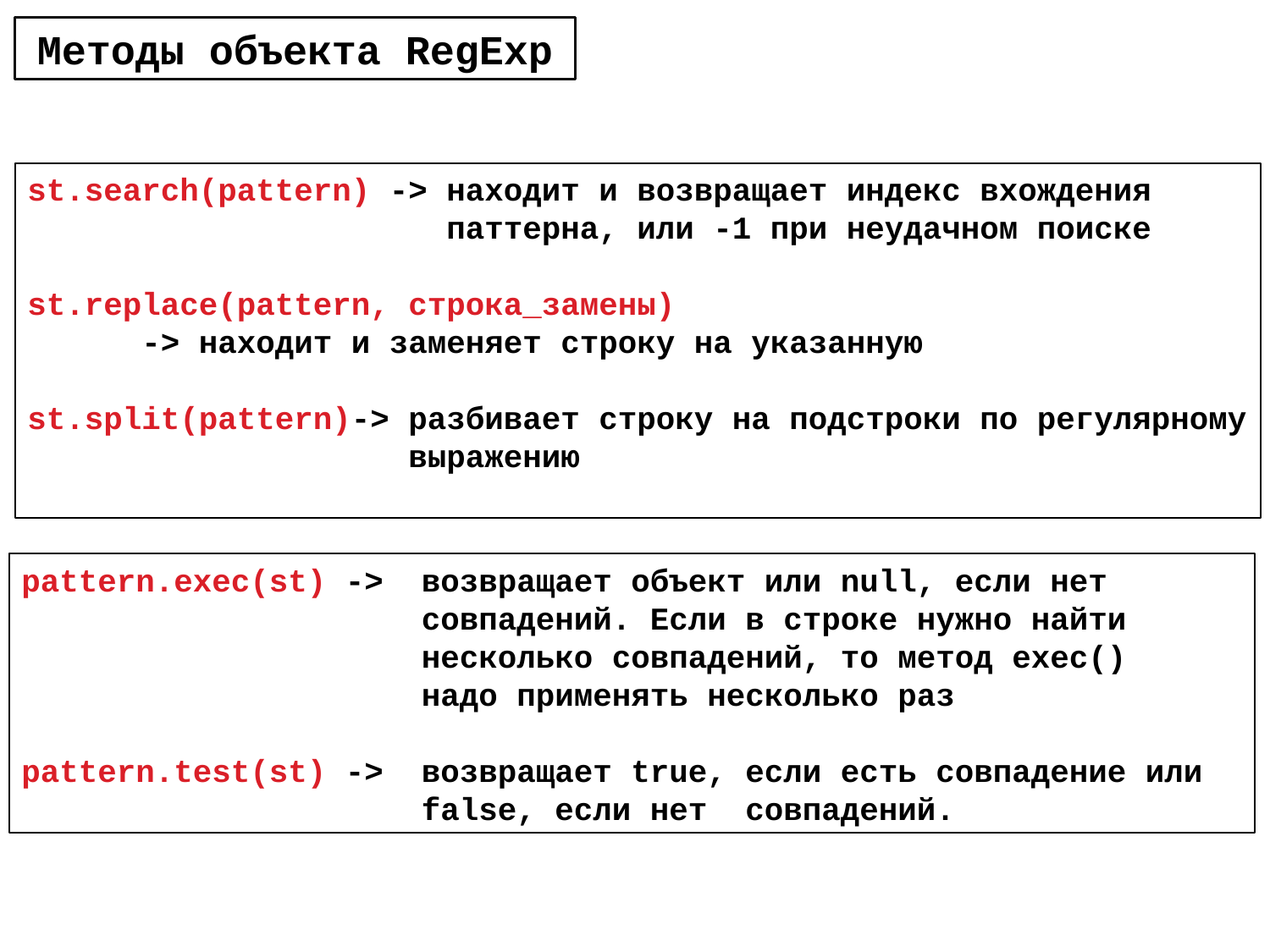

Методы объекта RegExp
st.search(pattern) -> находит и возвращает индекс вхождения
                      паттерна, или -1 при неудачном поиске

st.replace(pattern, строка_замены)
      -> находит и заменяет строку на указанную

st.split(pattern)-> разбивает строку на подстроки по регулярному
			выражению

pattern.exec(st) ->  возвращает объект или null, если нет
			 совпадений. Если в строке нужно найти
			 несколько совпадений, то метод exec()
                     надо применять несколько раз

pattern.test(st) ->  возвращает true, если есть совпадение или
                     false, если нет  совпадений.